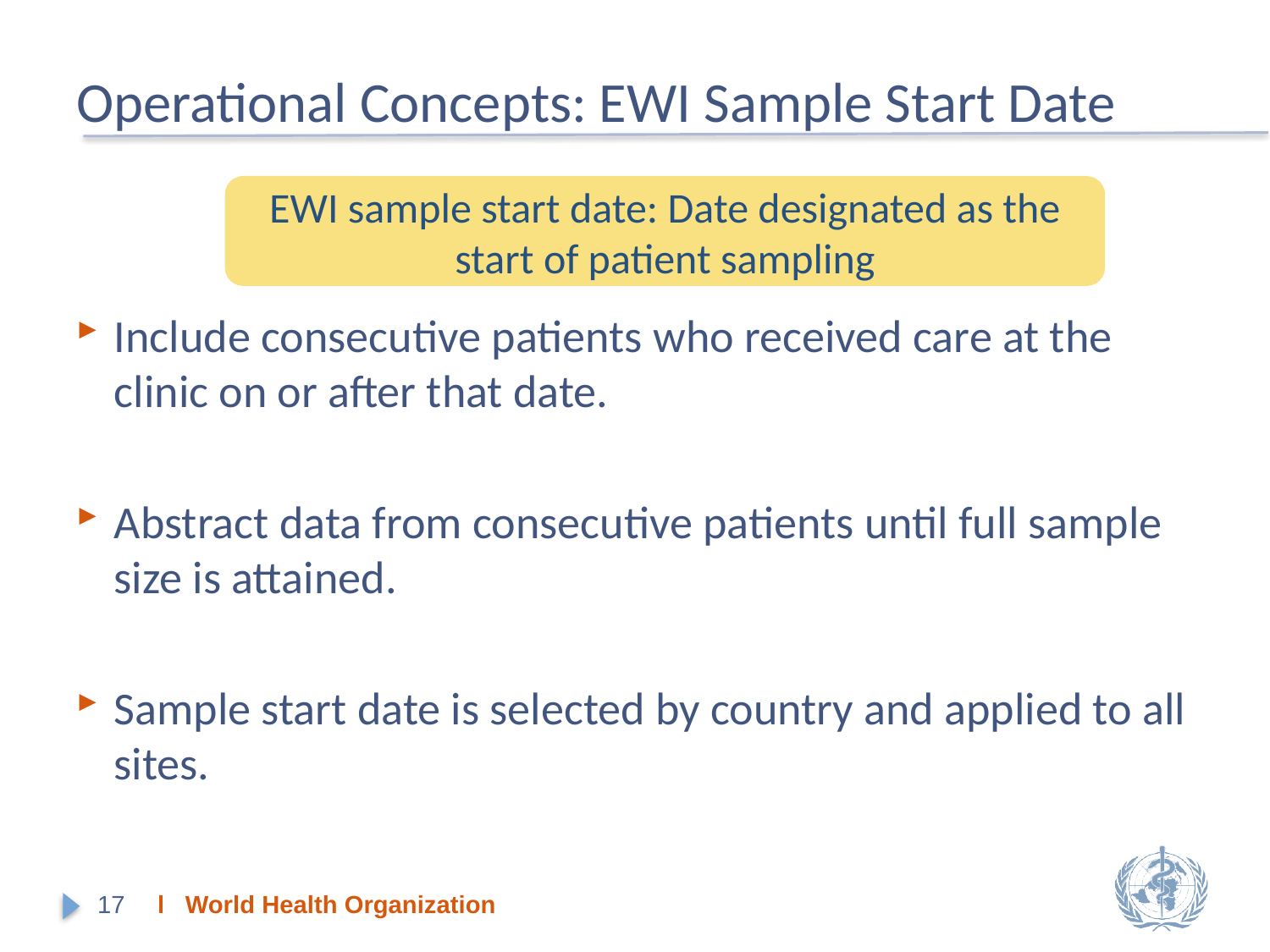

# Operational Concepts: EWI Sample Start Date

Include consecutive patients who received care at the clinic on or after that date.

Abstract data from consecutive patients until full sample size is attained.

Sample start date is selected by country and applied to all sites.
EWI sample start date: Date designated as the start of patient sampling
17
l   World Health Organization